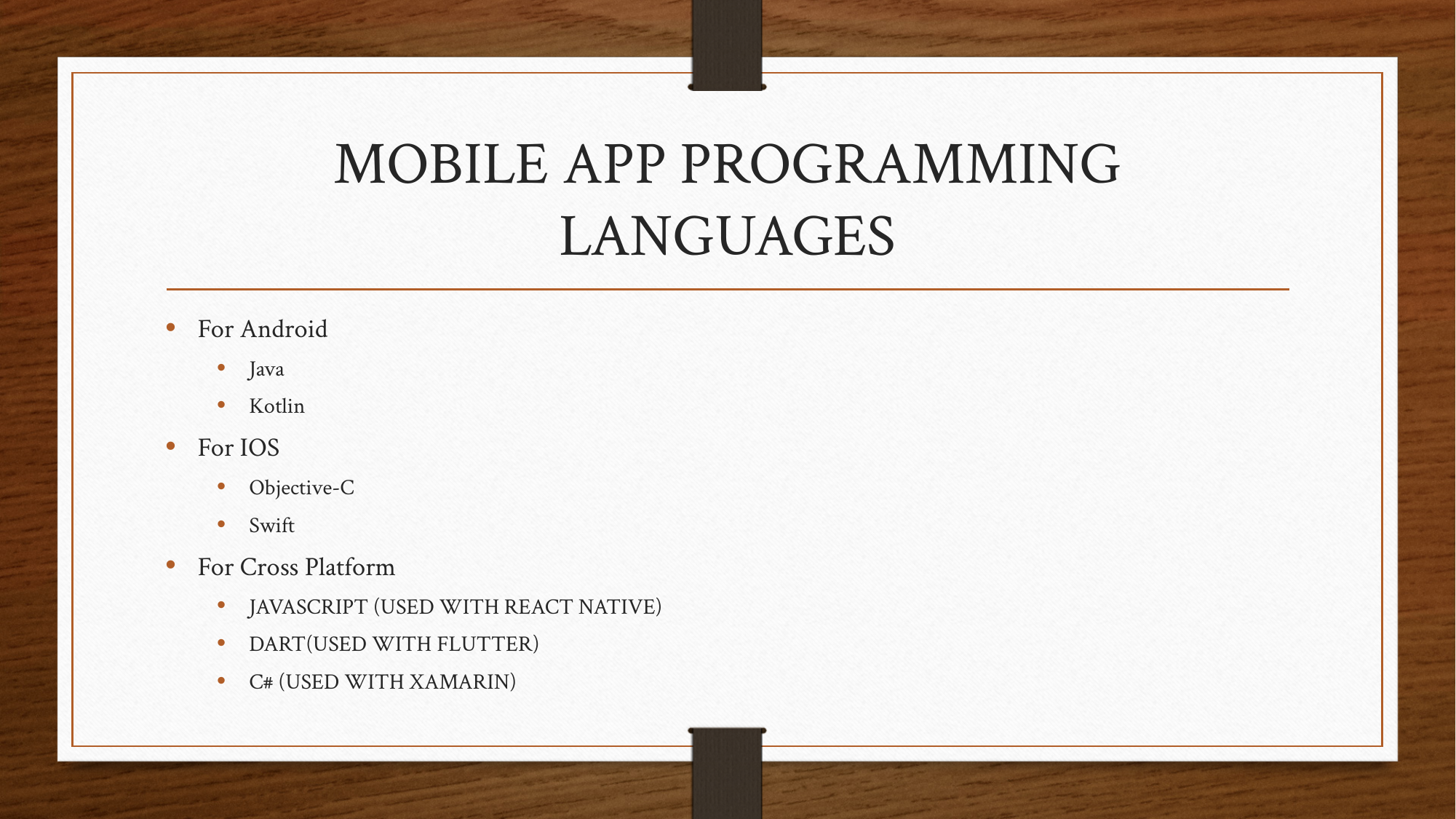

# MOBILE APP PROGRAMMING LANGUAGES
For Android
Java
Kotlin
For IOS
Objective-C
Swift
For Cross Platform
JAVASCRIPT (USED WITH REACT NATIVE)
DART(USED WITH FLUTTER)
C# (USED WITH XAMARIN)